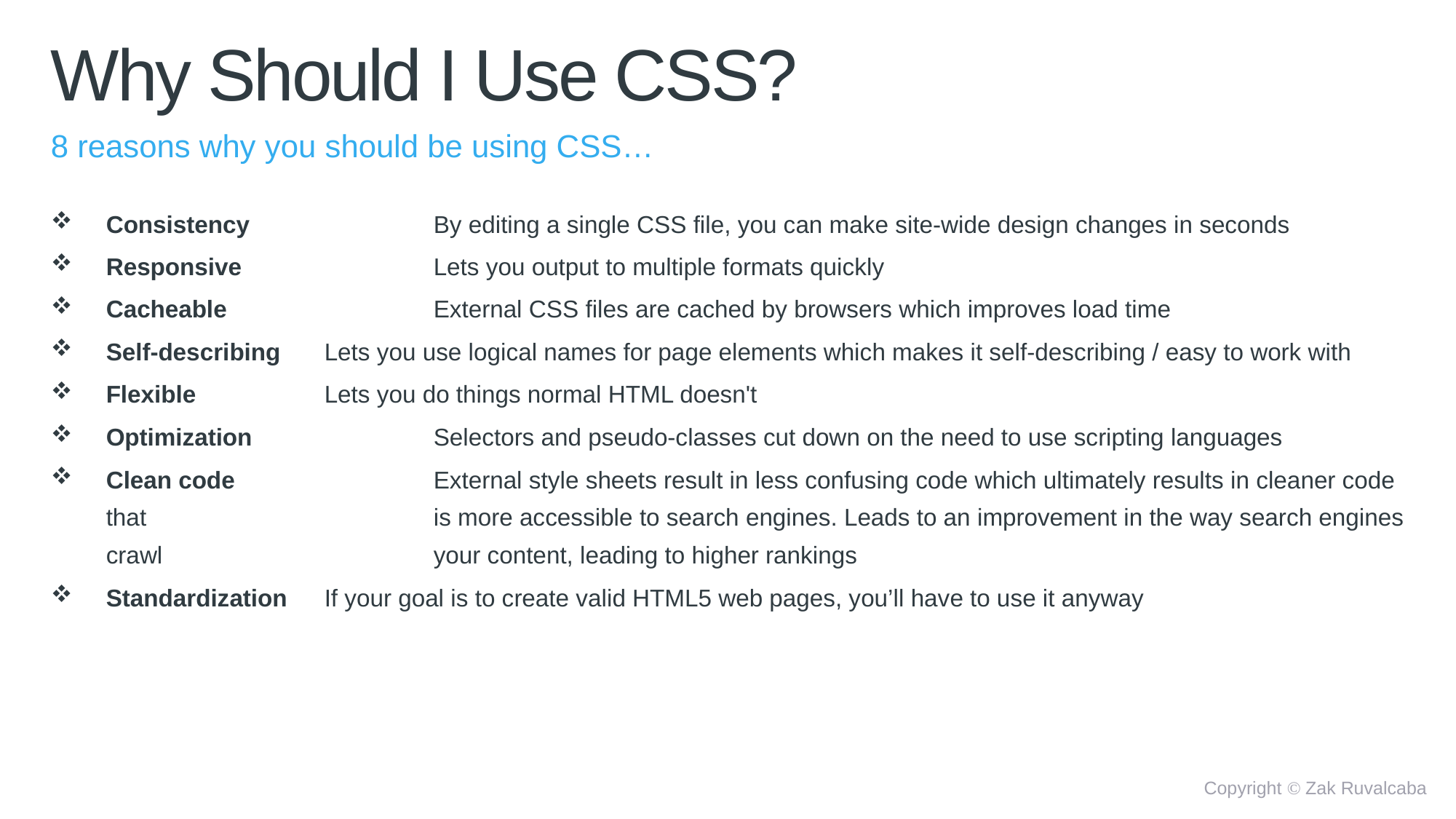

# Why Should I Use CSS?
8 reasons why you should be using CSS…
Consistency 		By editing a single CSS file, you can make site-wide design changes in seconds
Responsive 		Lets you output to multiple formats quickly
Cacheable 		External CSS files are cached by browsers which improves load time
Self-describing 	Lets you use logical names for page elements which makes it self-describing / easy to work with
Flexible 		Lets you do things normal HTML doesn't
Optimization 		Selectors and pseudo-classes cut down on the need to use scripting languages
Clean code		External style sheets result in less confusing code which ultimately results in cleaner code that 			is more accessible to search engines. Leads to an improvement in the way search engines crawl 			your content, leading to higher rankings
Standardization 	If your goal is to create valid HTML5 web pages, you’ll have to use it anyway